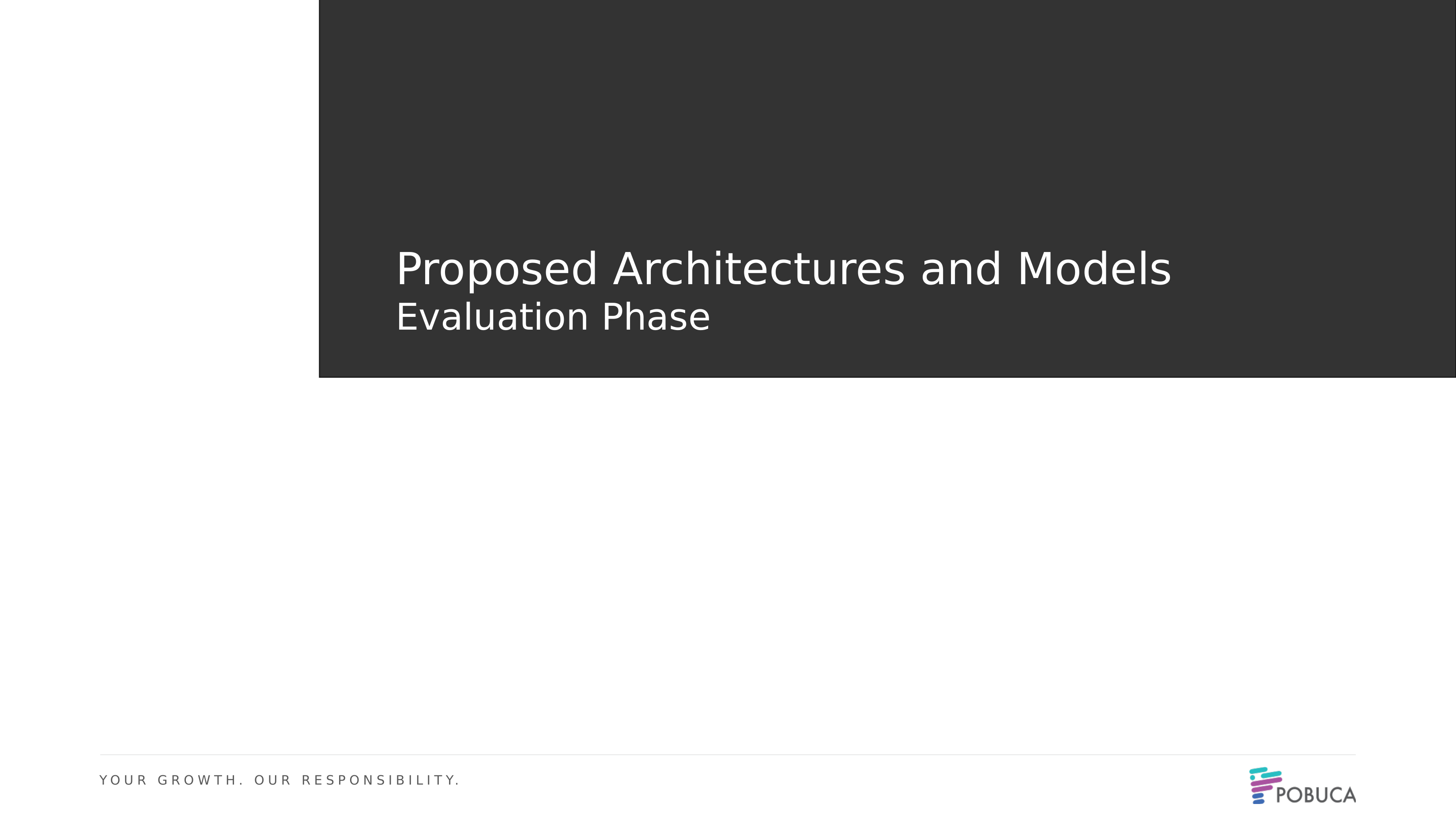

Proposed Architectures and Models
Evaluation Phase
2
3